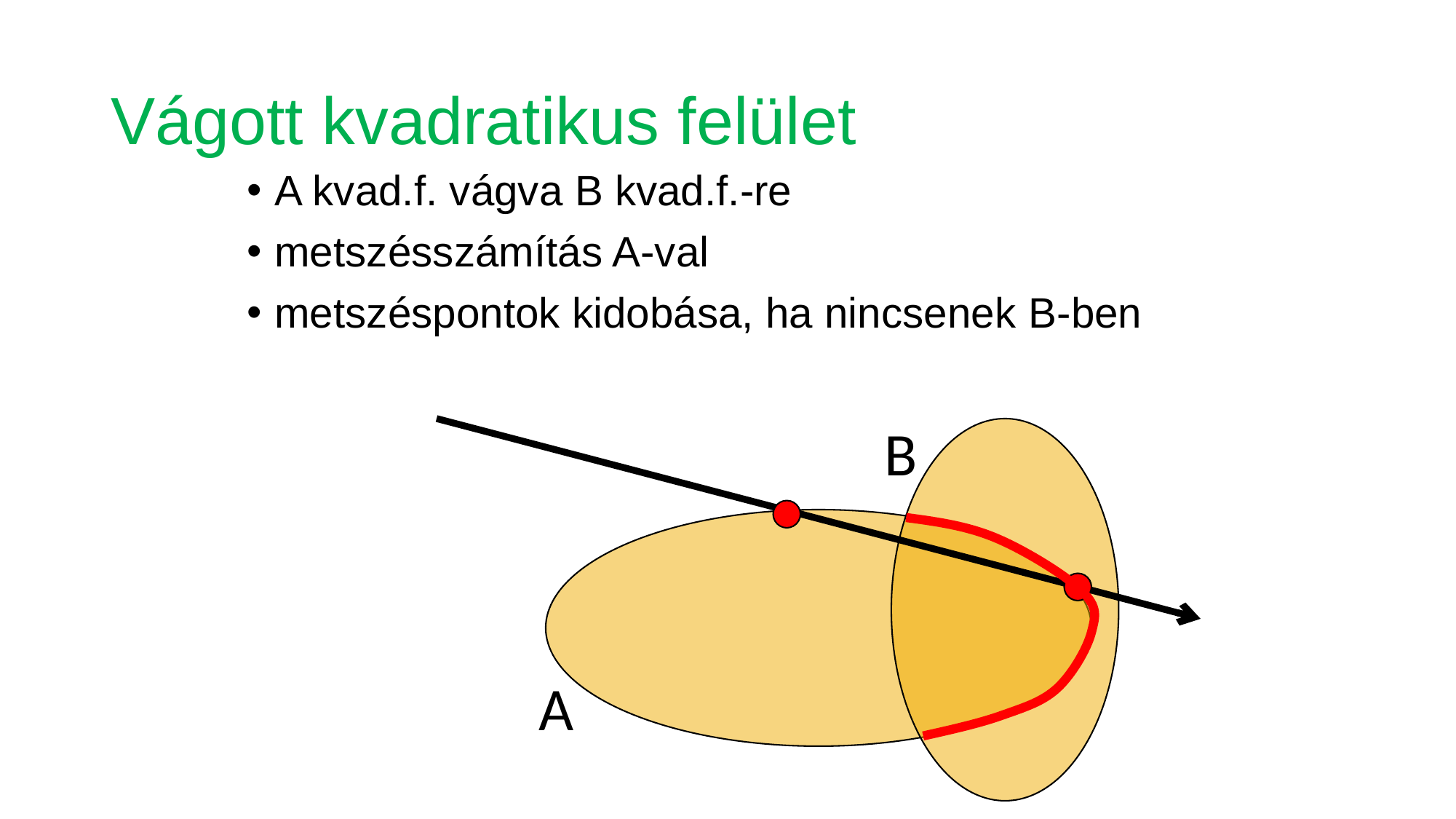

# Vágott kvadratikus felület
A kvad.f. vágva B kvad.f.-re
metszésszámítás A-val
metszéspontok kidobása, ha nincsenek B-ben

B

A